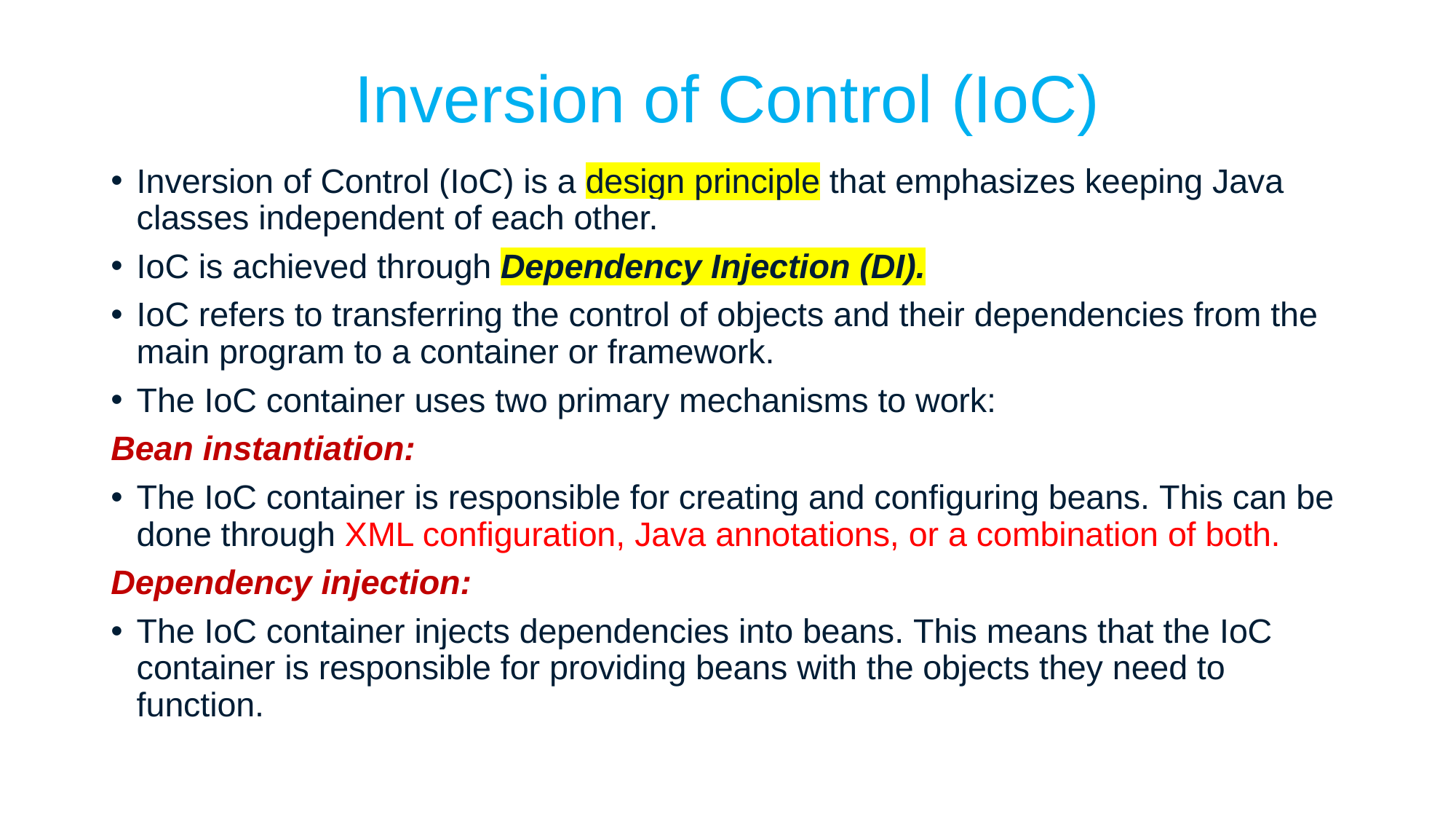

# Inversion of Control (IoC)
Inversion of Control (IoC) is a design principle that emphasizes keeping Java classes independent of each other.
IoC is achieved through Dependency Injection (DI).
IoC refers to transferring the control of objects and their dependencies from the main program to a container or framework.
The IoC container uses two primary mechanisms to work:
Bean instantiation:
The IoC container is responsible for creating and configuring beans. This can be done through XML configuration, Java annotations, or a combination of both.
Dependency injection:
The IoC container injects dependencies into beans. This means that the IoC container is responsible for providing beans with the objects they need to function.